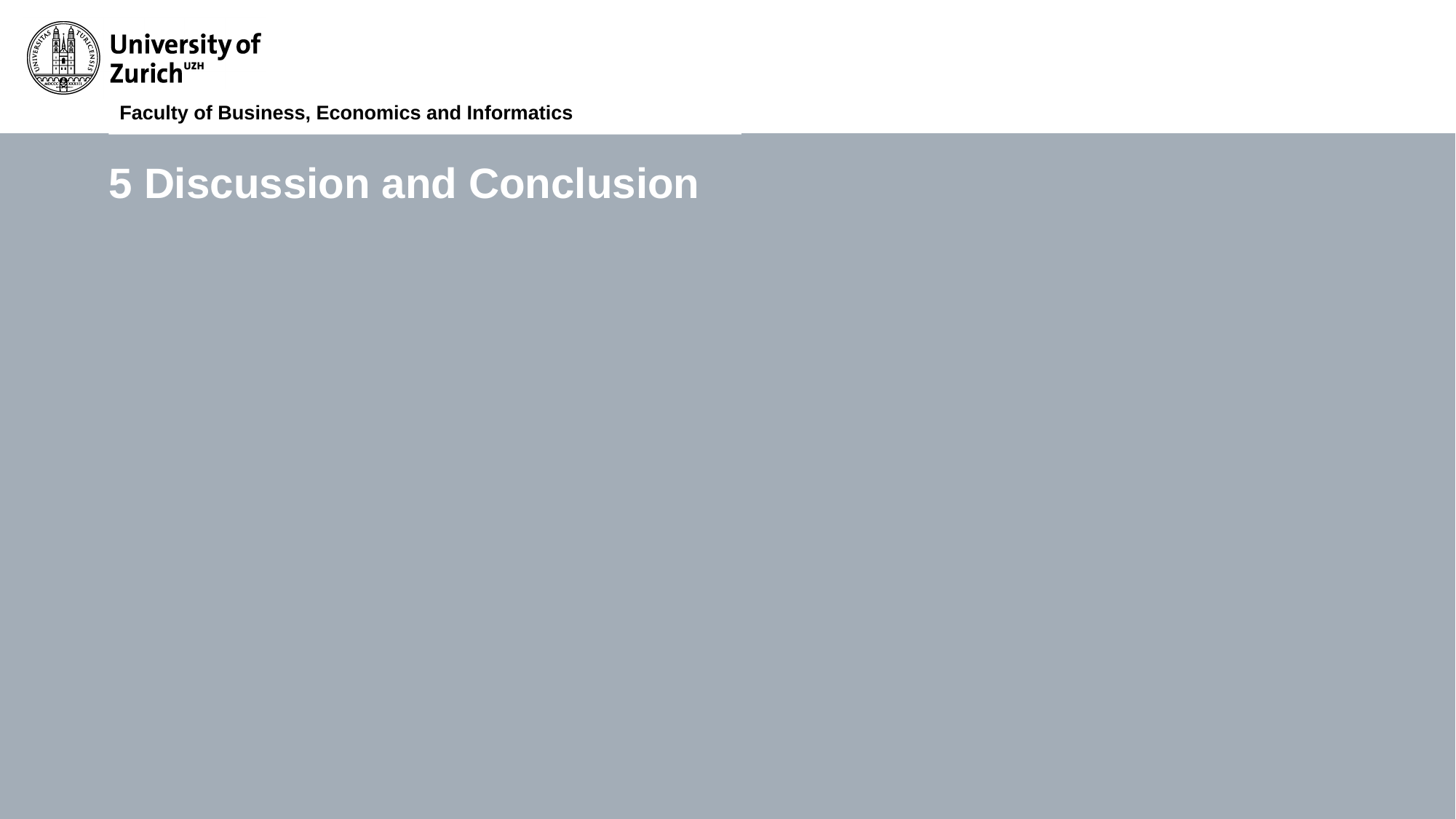

Faculty of Business, Economics and Informatics
# 5 Discussion and Conclusion